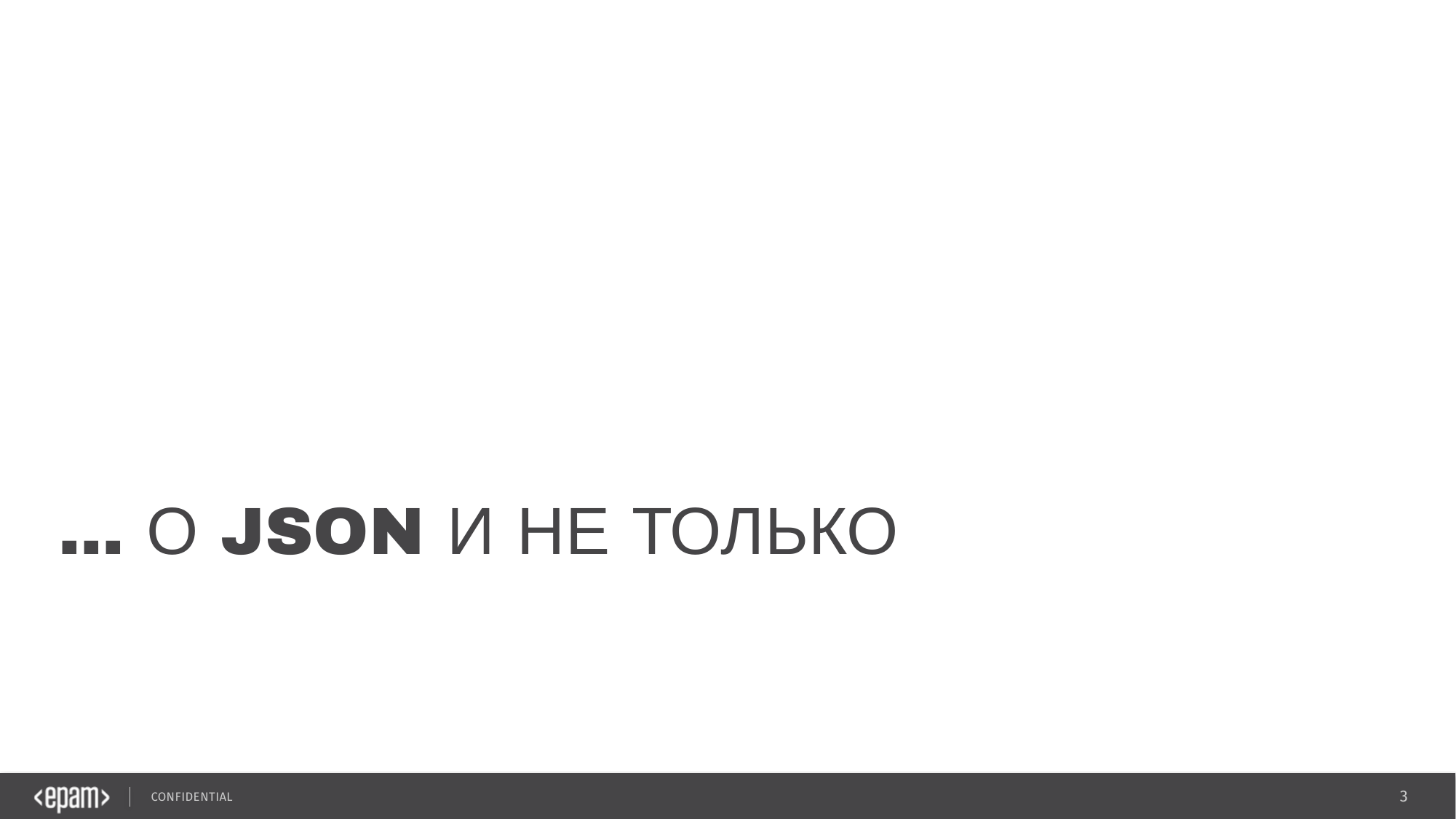

# ... о JSON и не только